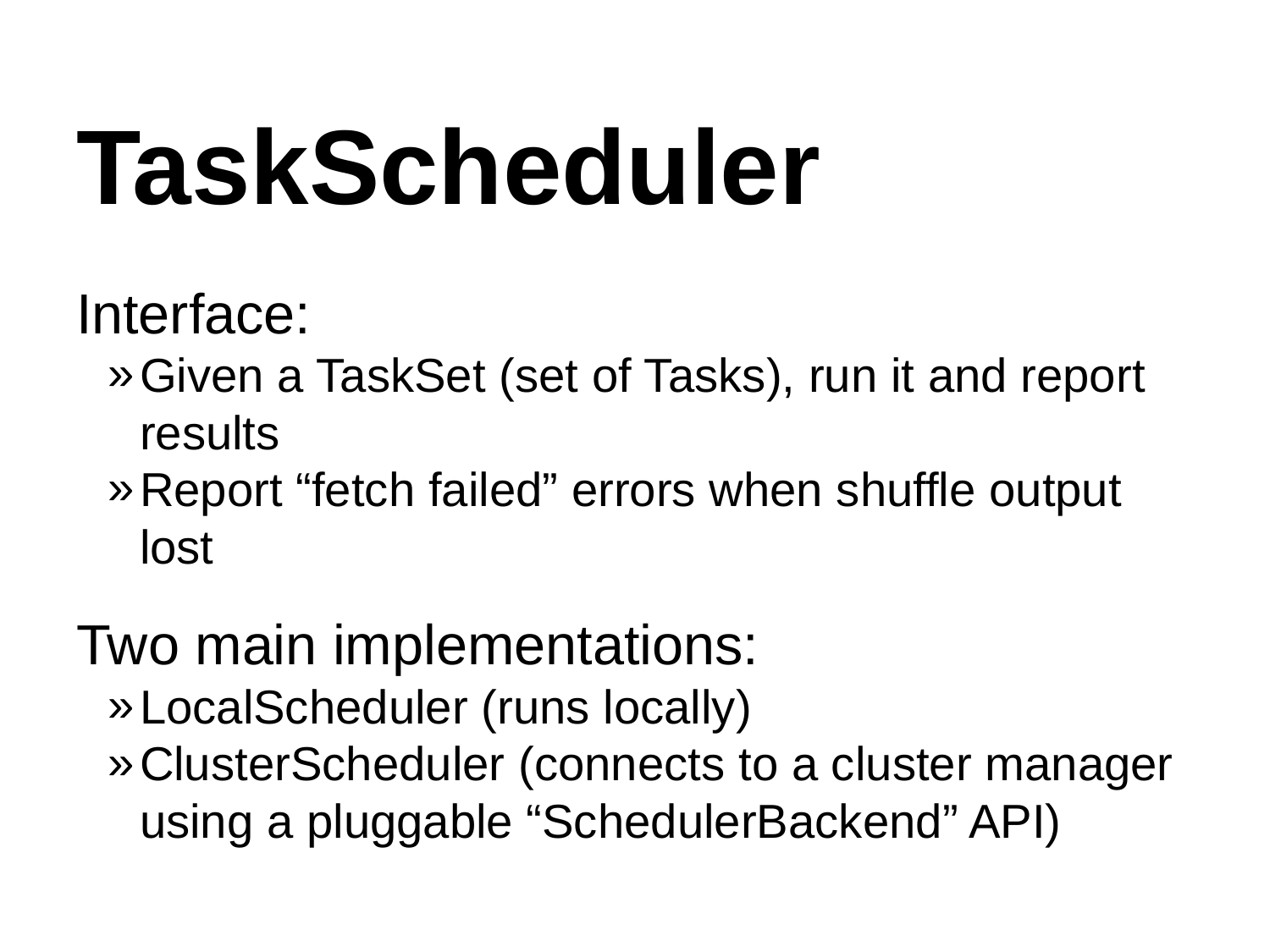

# TaskScheduler
Interface:
Given a TaskSet (set of Tasks), run it and report results
Report “fetch failed” errors when shuffle output lost
Two main implementations:
LocalScheduler (runs locally)
ClusterScheduler (connects to a cluster manager using a pluggable “SchedulerBackend” API)